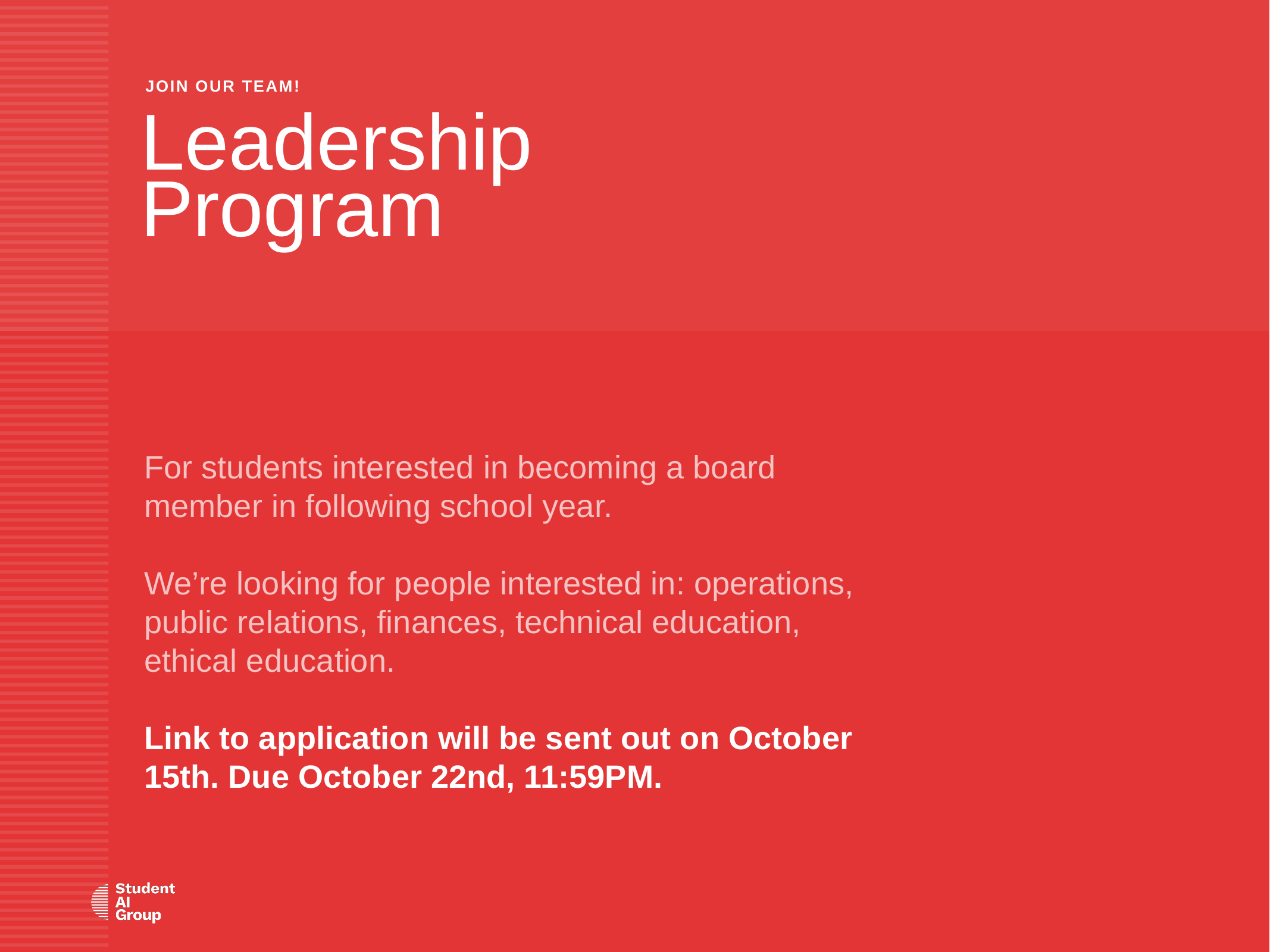

JOIN OUR TEAM!
Leadership Program
For students interested in becoming a board member in following school year.

We’re looking for people interested in: operations, public relations, finances, technical education, ethical education.

Link to application will be sent out on October 15th. Due October 22nd, 11:59PM.